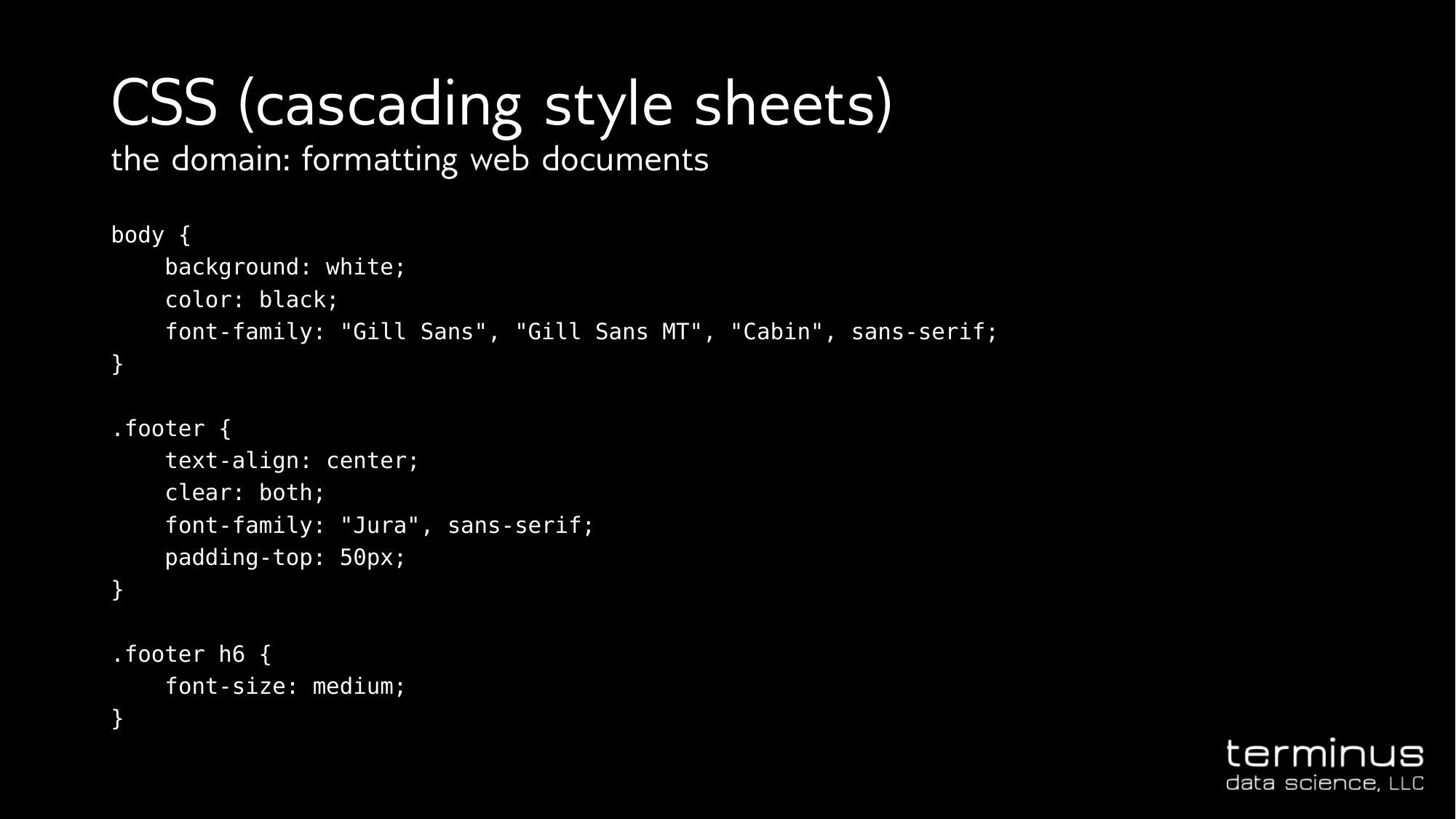

# CSS (cascading style sheets) the domain: formatting web documents
body {
    background: white;
    color: black;
    font-family: "Gill Sans", "Gill Sans MT", "Cabin", sans-serif;
}

.footer {
    text-align: center;
    clear: both;
    font-family: "Jura", sans-serif;
    padding-top: 50px;
}

.footer h6 {
    font-size: medium;
}